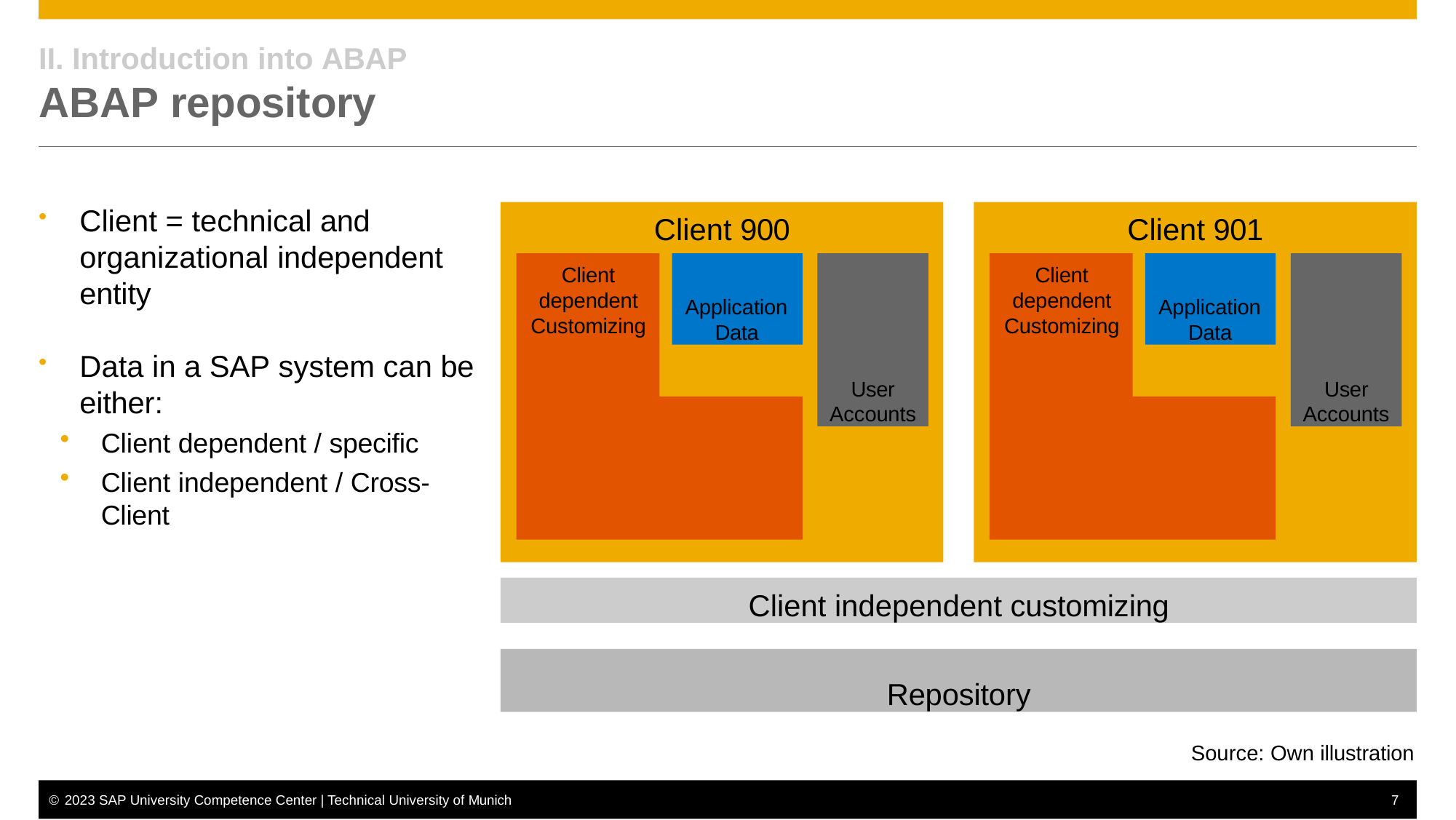

II. Introduction into ABAP
# ABAP repository
Client = technical and organizational independent entity

Client 900
Client dependent Customizing

Client 901
Client dependent Customizing

Application Data

User
Accounts

Application Data

User
Accounts
Data in a SAP system can be either:
Client dependent / specific
Client independent / Cross-
Client
Client independent customizing
Repository
Source: Own illustration
© 2023 SAP University Competence Center | Technical University of Munich
7